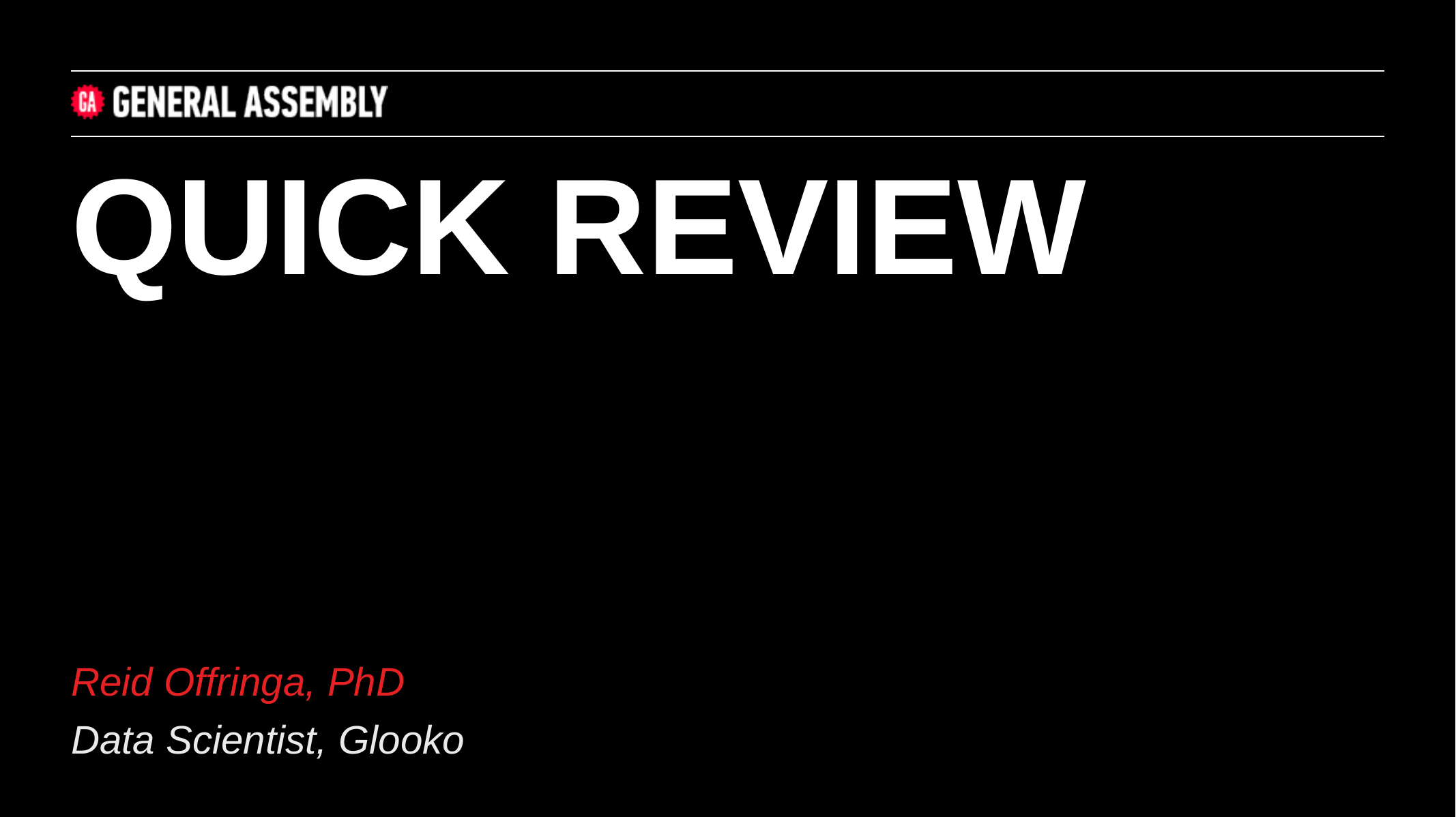

QUICK REVIEW
Reid Offringa, PhD
Data Scientist, Glooko